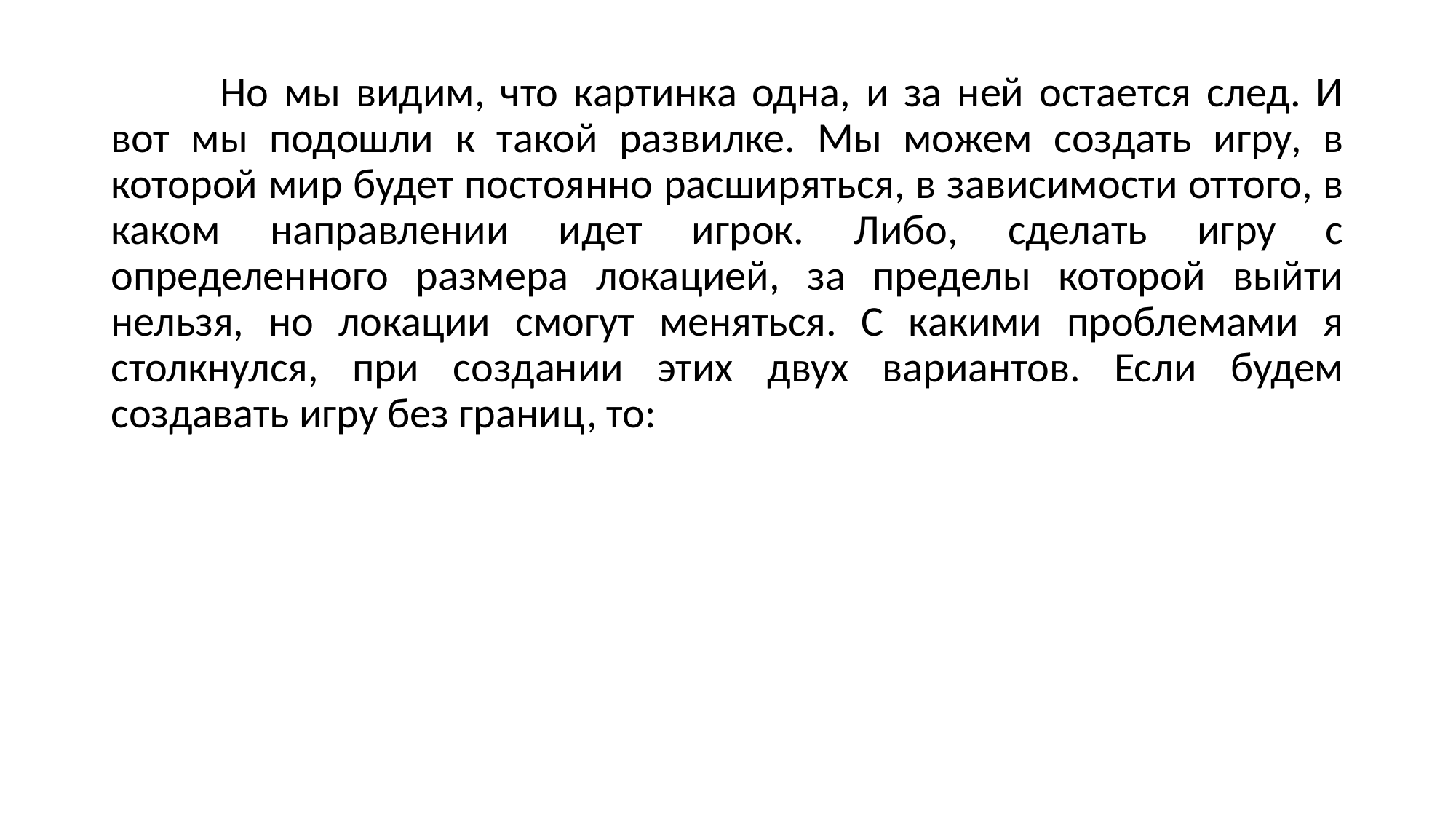

Но мы видим, что картинка одна, и за ней остается след. И вот мы подошли к такой развилке. Мы можем создать игру, в которой мир будет постоянно расширяться, в зависимости оттого, в каком направлении идет игрок. Либо, сделать игру с определенного размера локацией, за пределы которой выйти нельзя, но локации смогут меняться. С какими проблемами я столкнулся, при создании этих двух вариантов. Если будем создавать игру без границ, то: